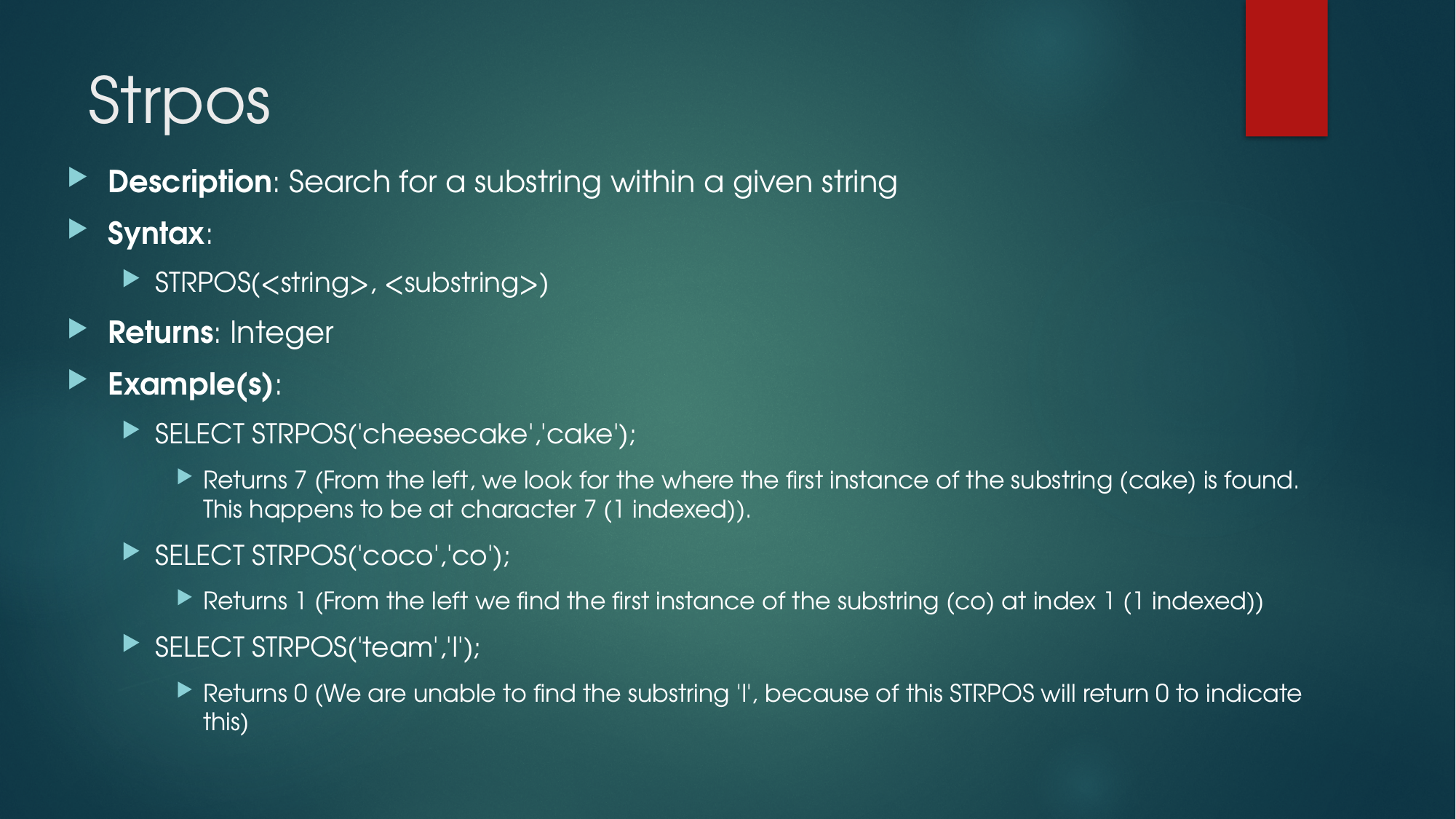

# Strpos
Description: Search for a substring within a given string
Syntax:
STRPOS(<string>, <substring>)
Returns: Integer
Example(s):
SELECT STRPOS('cheesecake','cake');
Returns 7 (From the left, we look for the where the first instance of the substring (cake) is found. This happens to be at character 7 (1 indexed)).
SELECT STRPOS('coco','co');
Returns 1 (From the left we find the first instance of the substring (co) at index 1 (1 indexed))
SELECT STRPOS('team','I');
Returns 0 (We are unable to find the substring 'I', because of this STRPOS will return 0 to indicate this)